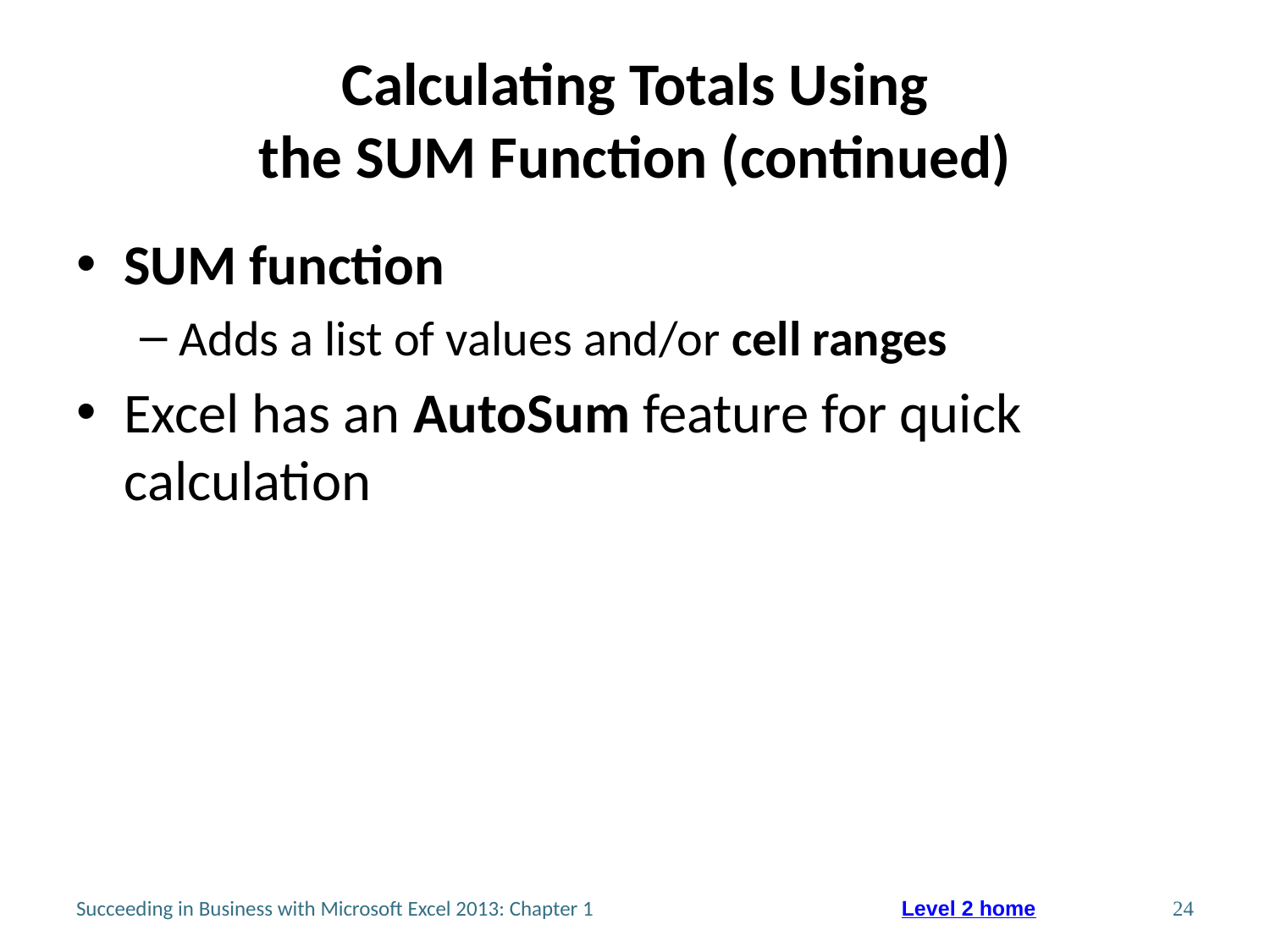

# Calculating Totals Using the SUM Function (continued)
SUM function
Adds a list of values and/or cell ranges
Excel has an AutoSum feature for quick calculation
Succeeding in Business with Microsoft Excel 2013: Chapter 1
24
Level 2 home